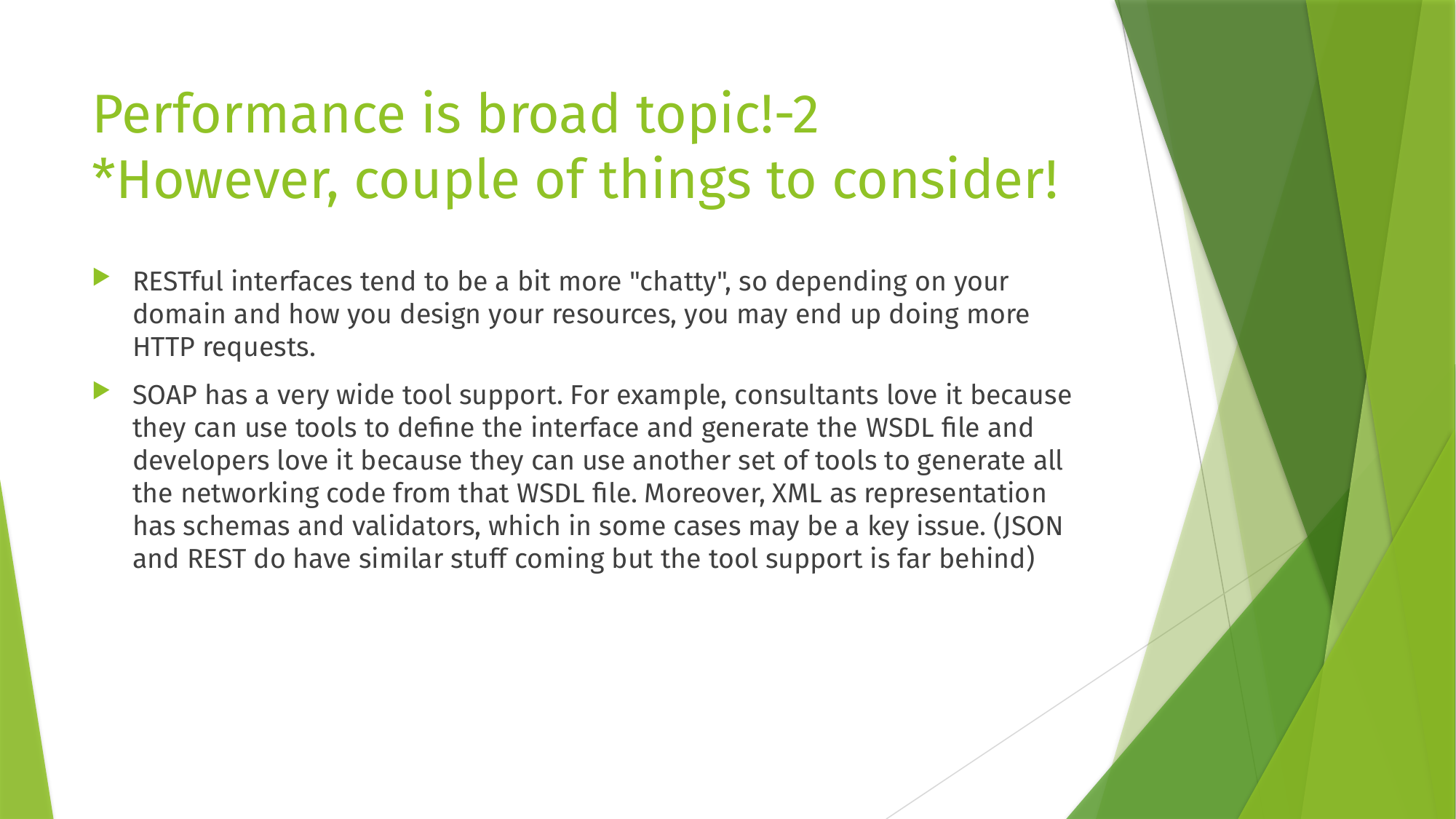

# Performance is broad topic!-2 *However, couple of things to consider!
RESTful interfaces tend to be a bit more "chatty", so depending on your domain and how you design your resources, you may end up doing more HTTP requests.
SOAP has a very wide tool support. For example, consultants love it because they can use tools to define the interface and generate the WSDL file and developers love it because they can use another set of tools to generate all the networking code from that WSDL file. Moreover, XML as representation has schemas and validators, which in some cases may be a key issue. (JSON and REST do have similar stuff coming but the tool support is far behind)